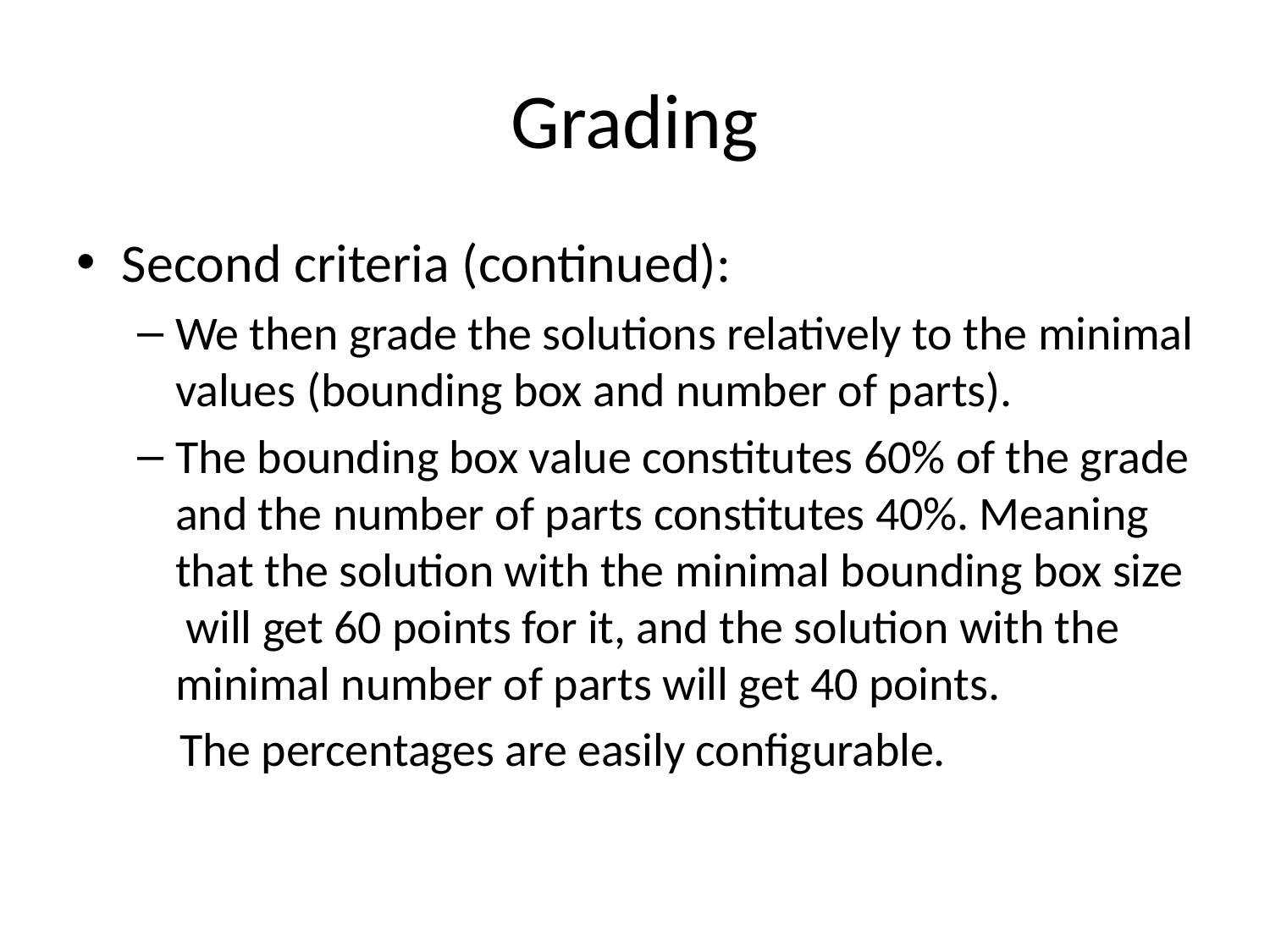

# Grading
Second criteria (continued):
We then grade the solutions relatively to the minimal values (bounding box and number of parts).
The bounding box value constitutes 60% of the grade and the number of parts constitutes 40%. Meaning that the solution with the minimal bounding box size  will get 60 points for it, and the solution with the minimal number of parts will get 40 points.
    The percentages are easily configurable.